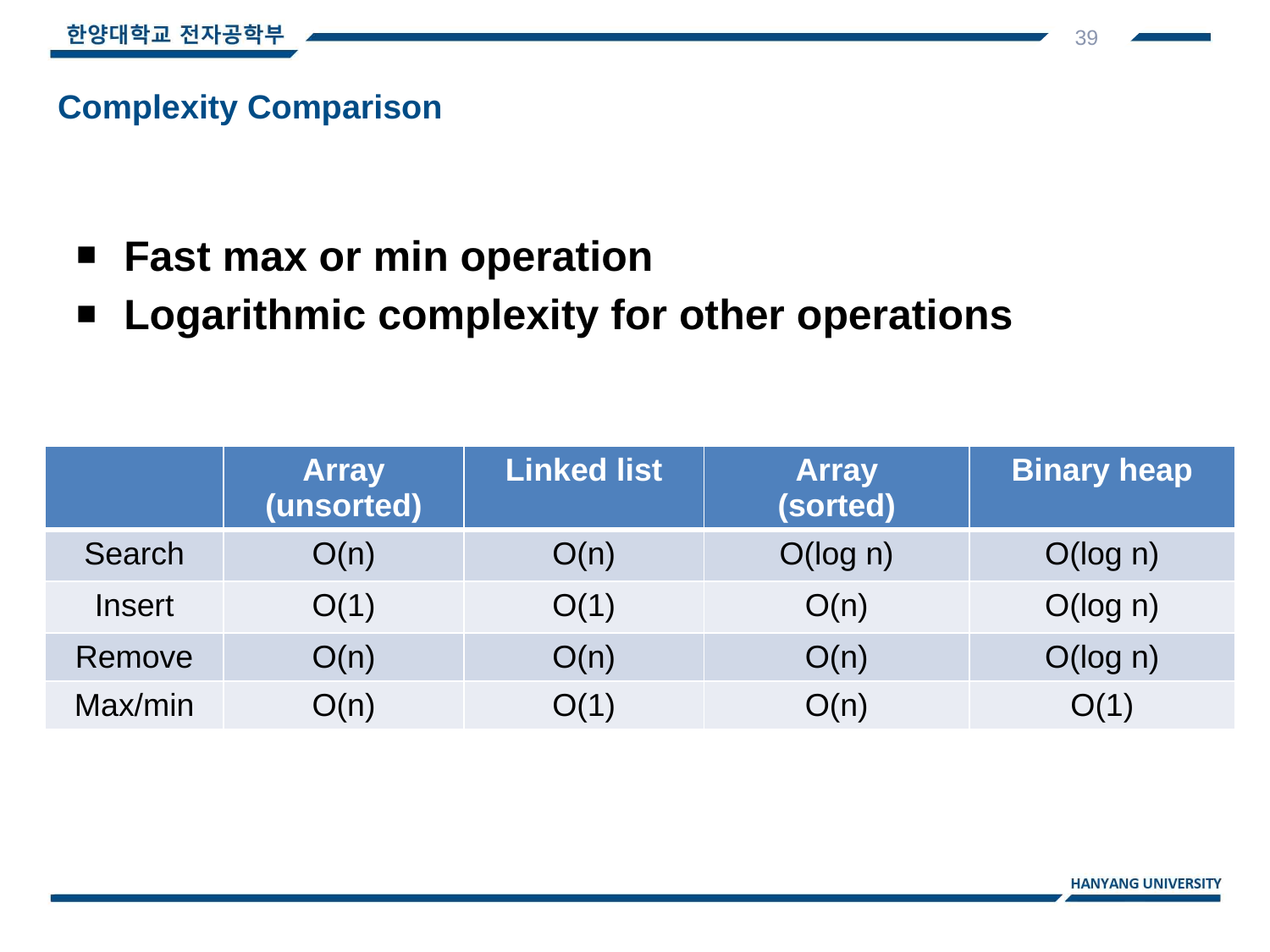

39
Complexity Comparison
Fast max or min operation
Logarithmic complexity for other operations
|  | Array (unsorted) | Linked list | Array (sorted) | Binary heap |
| --- | --- | --- | --- | --- |
| Search | O(n) | O(n) | O(log n) | O(log n) |
| Insert | O(1) | O(1) | O(n) | O(log n) |
| Remove | O(n) | O(n) | O(n) | O(log n) |
| Max/min | O(n) | O(1) | O(n) | O(1) |